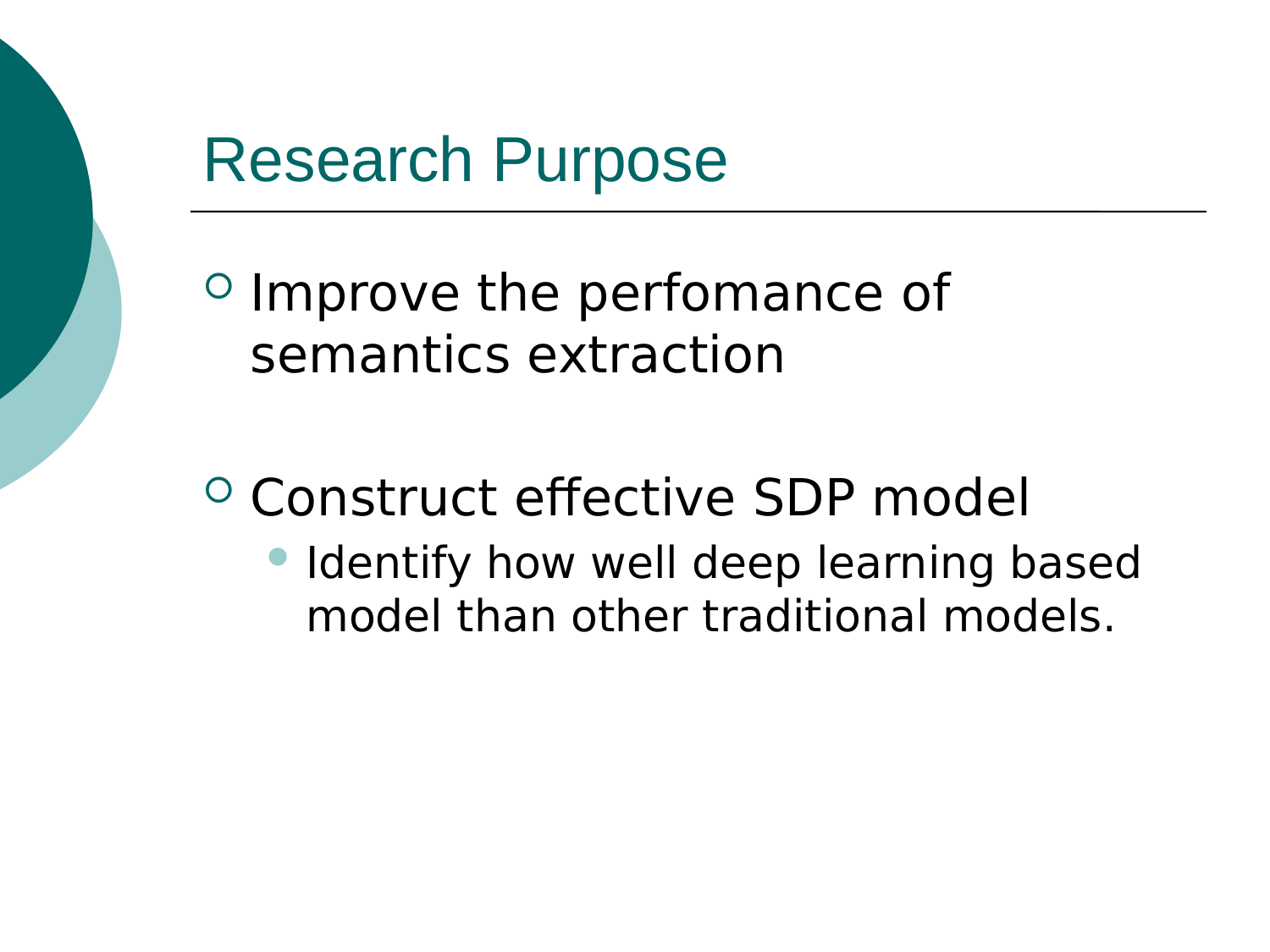

# Research Purpose
Improve the perfomance of semantics extraction

Construct effective SDP model
Identify how well deep learning based model than other traditional models.
6